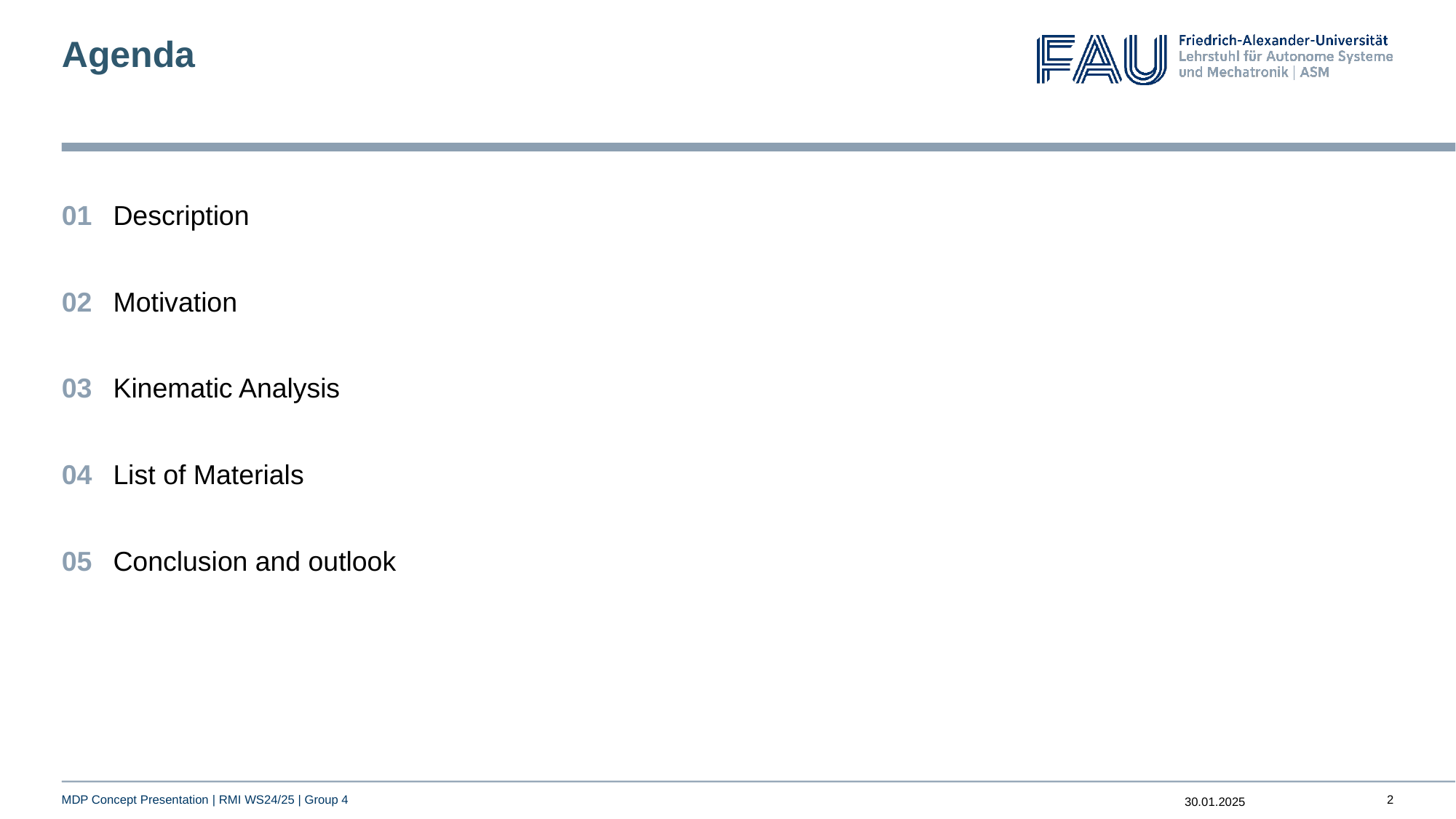

# Agenda

01
Description
02
Motivation
03
Kinematic Analysis
04
List of Materials
05
Conclusion and outlook
2